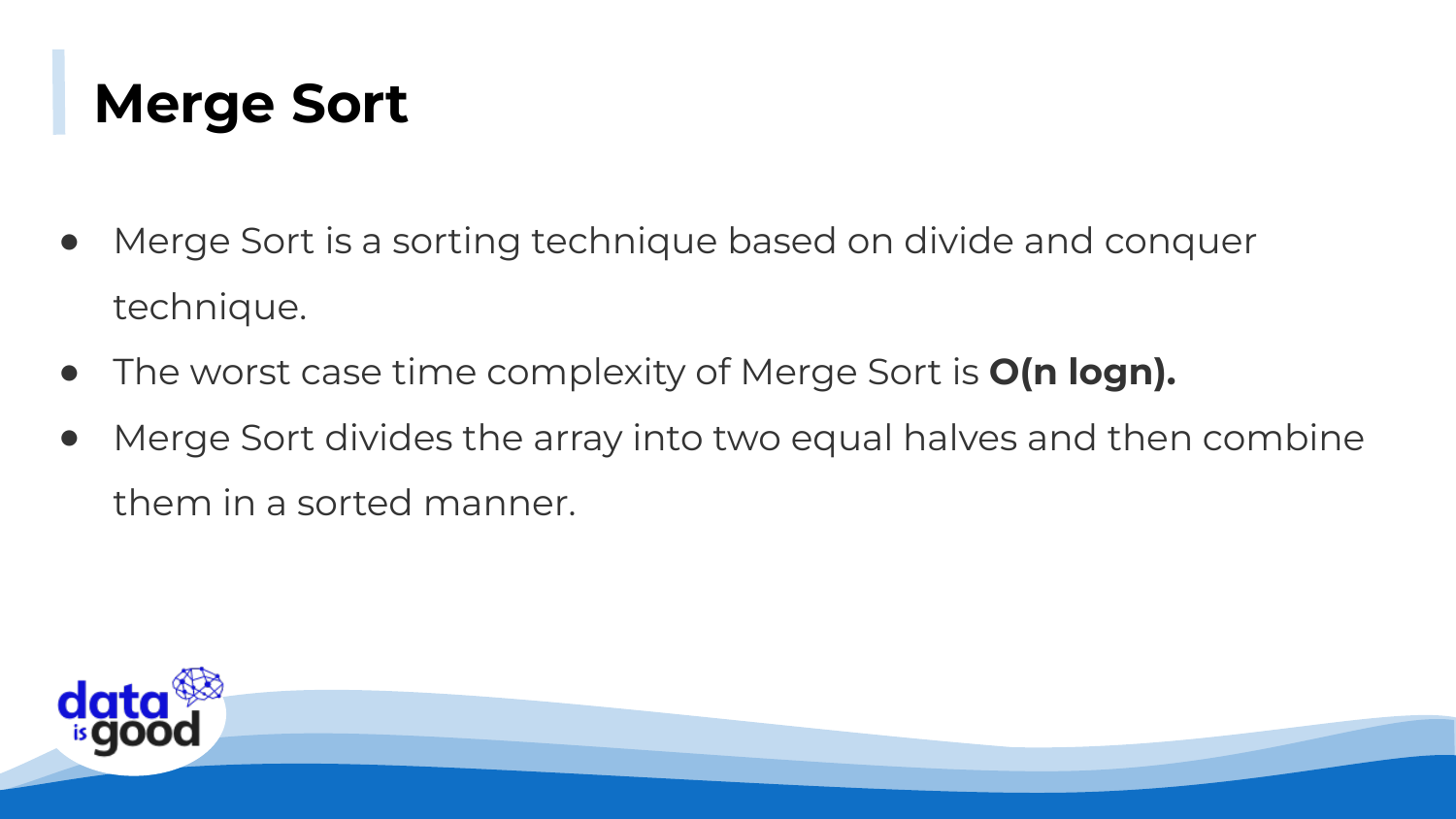

Merge Sort
Merge Sort is a sorting technique based on divide and conquer technique.
The worst case time complexity of Merge Sort is O(n logn).
Merge Sort divides the array into two equal halves and then combine them in a sorted manner.